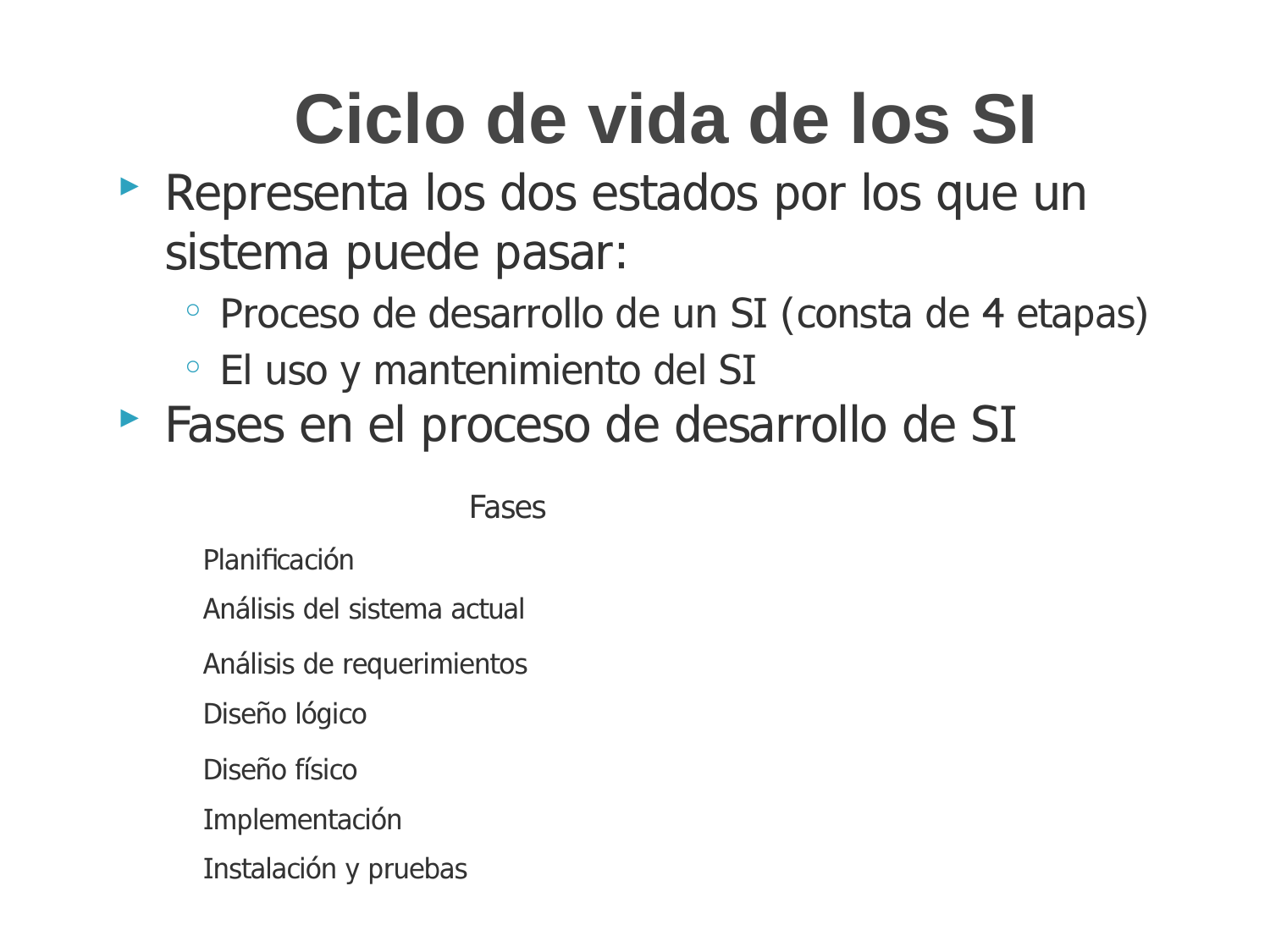

# Ciclo de vida de los SI
Representa los dos estados por los que un sistema puede pasar:
Proceso de desarrollo de un SI (consta de 4 etapas)
El uso y mantenimiento del SI
Fases en el proceso de desarrollo de SI
| Fases |
| --- |
| Planificación |
| Análisis del sistema actual |
| Análisis de requerimientos |
| Diseño lógico |
| Diseño físico |
| Implementación |
| Instalación y pruebas |